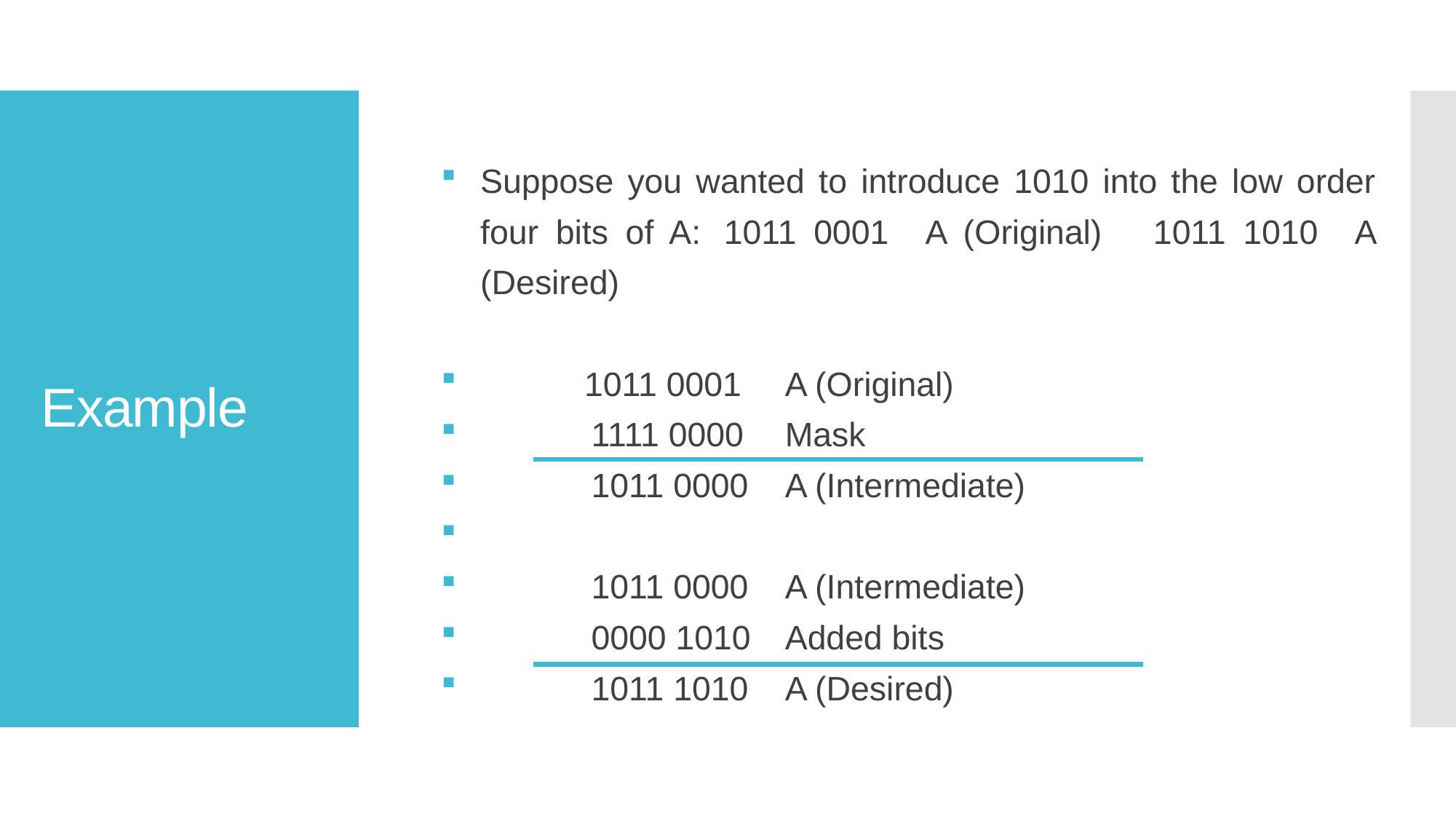

Suppose you wanted to introduce 1010 into the low order four bits of A:	 1011 0001	A (Original)					 1011 1010	A (Desired)

           1011 0001		A (Original)
	 1111 0000		Mask
	 1011 0000		A (Intermediate)

	 1011 0000		A (Intermediate)
	 0000 1010		Added bits
	 1011 1010		A (Desired)
# Example